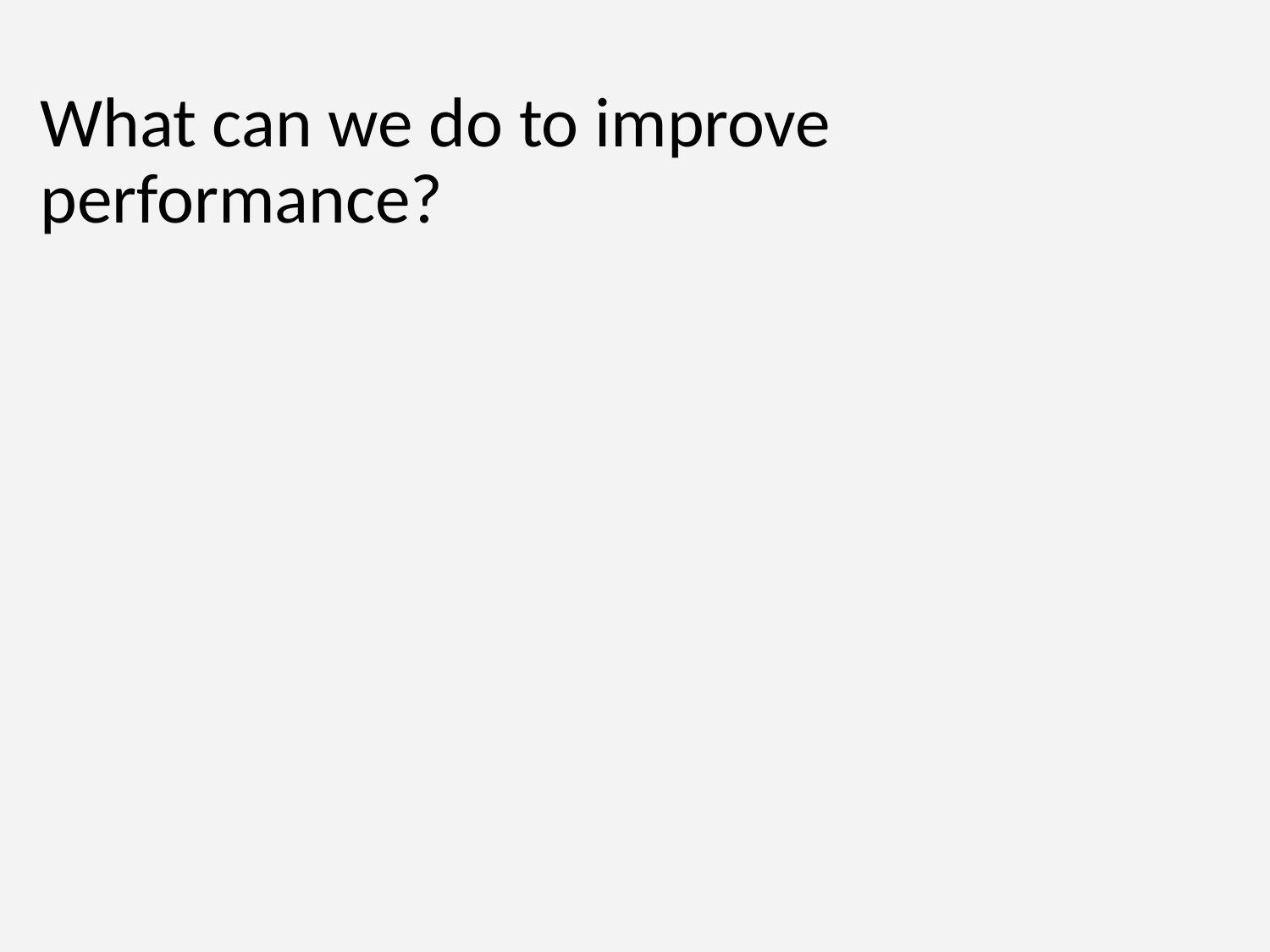

# What can we do to improve performance?